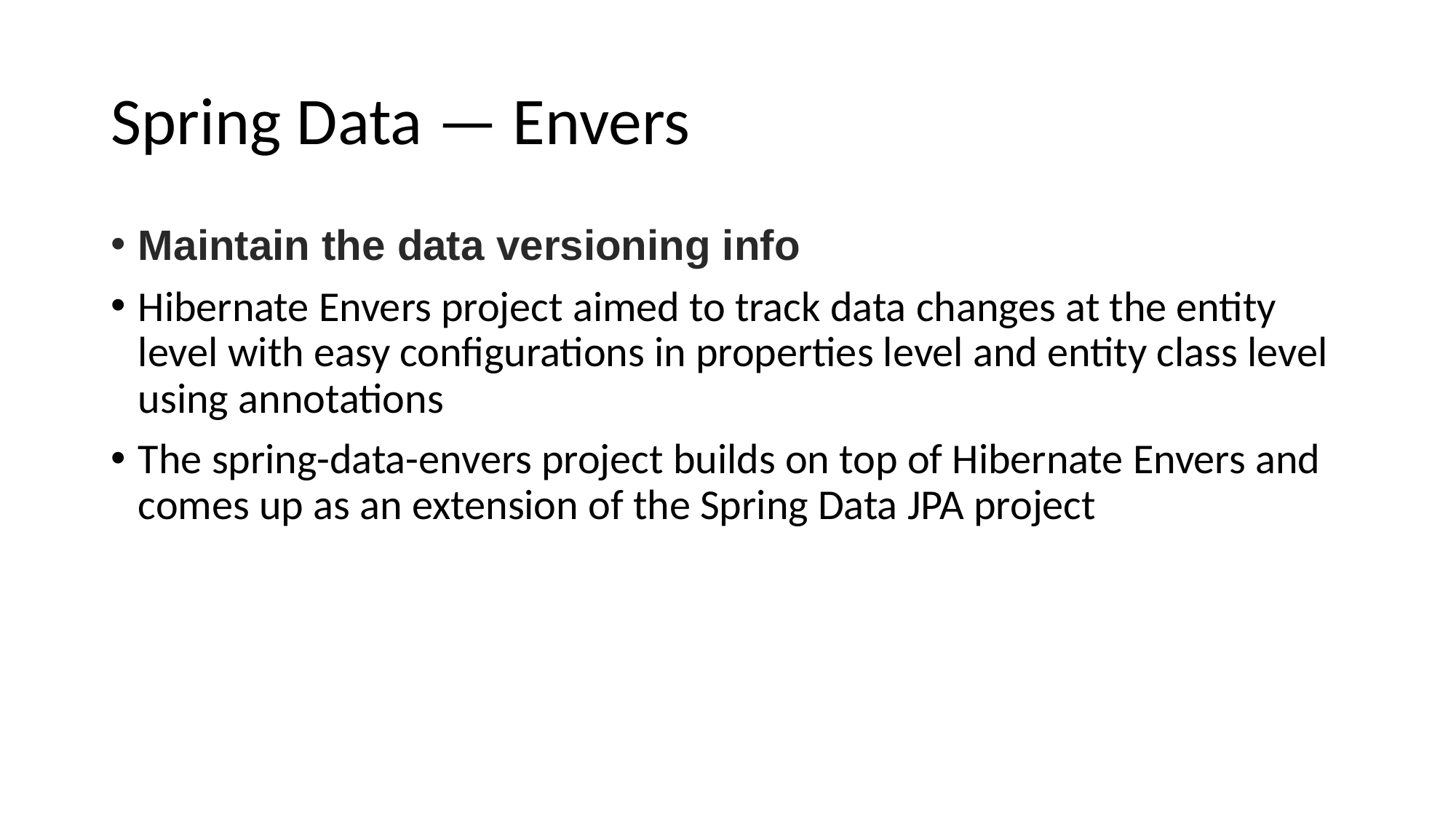

# Spring Data — Envers
Maintain the data versioning info
Hibernate Envers project aimed to track data changes at the entity level with easy configurations in properties level and entity class level using annotations
The spring-data-envers project builds on top of Hibernate Envers and comes up as an extension of the Spring Data JPA project